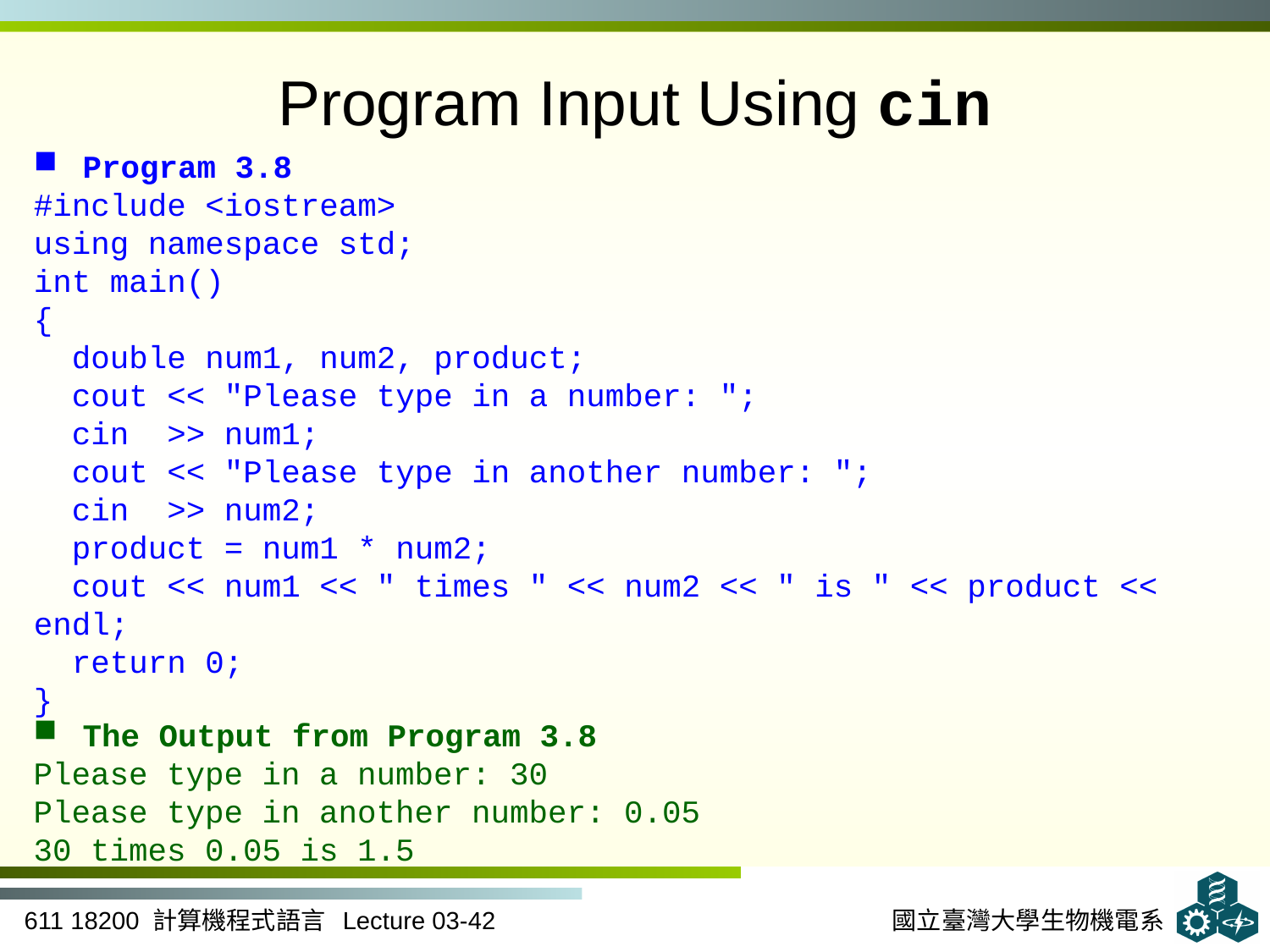

# Program Input Using cin
 Program 3.8
#include <iostream>
using namespace std;
int main()
{
  double num1, num2, product;
  cout << "Please type in a number: ";
  cin  >> num1;
  cout << "Please type in another number: ";
  cin  >> num2;
  product = num1 * num2;
  cout << num1 << " times " << num2 << " is " << product << endl;
  return 0;
}
 The Output from Program 3.8
Please type in a number: 30
Please type in another number: 0.05
30 times 0.05 is 1.5